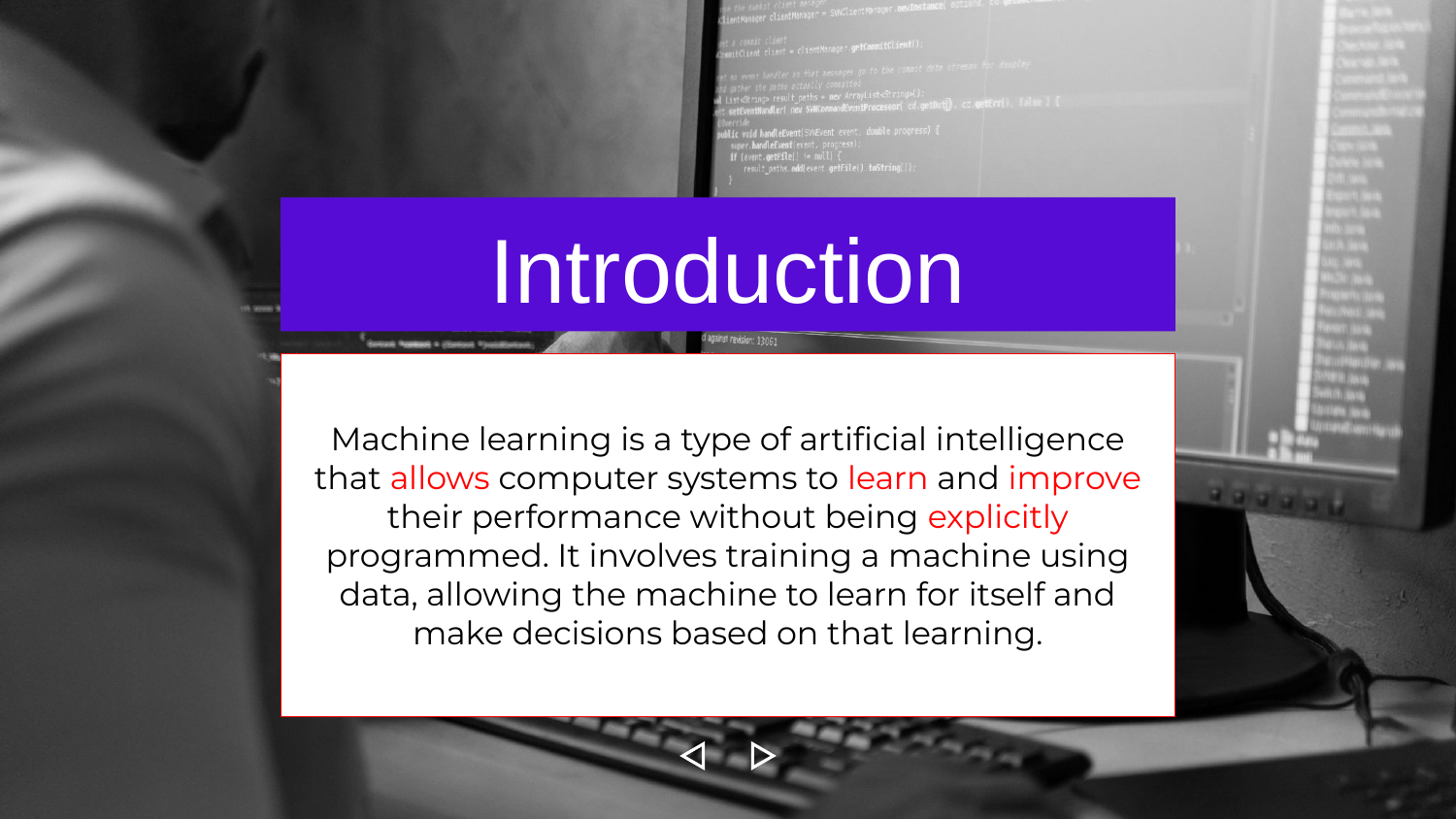

# Introduction
Machine learning is a type of artificial intelligence that allows computer systems to learn and improve their performance without being explicitly programmed. It involves training a machine using data, allowing the machine to learn for itself and make decisions based on that learning.